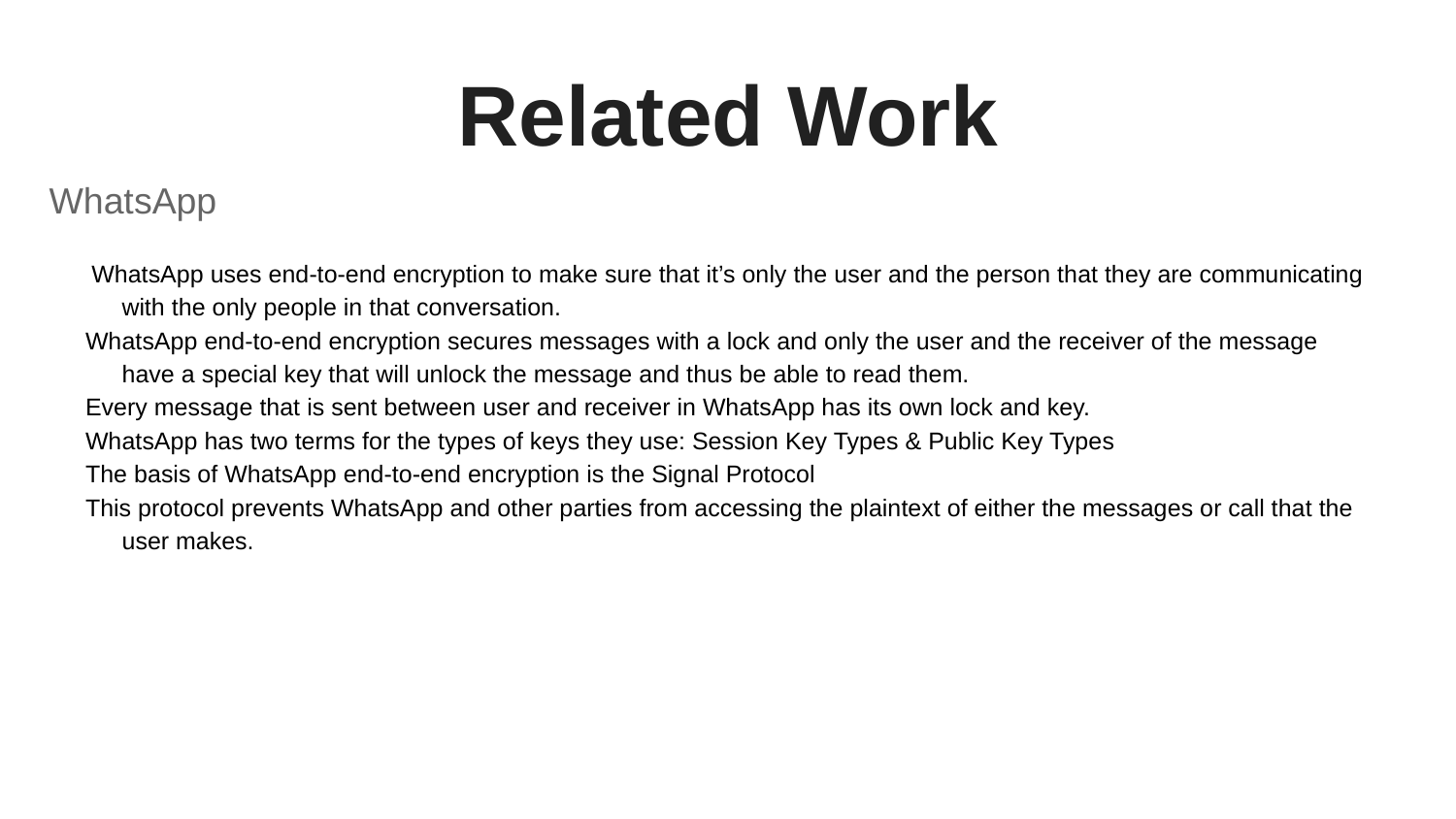

# Related Work
WhatsApp
 WhatsApp uses end-to-end encryption to make sure that it’s only the user and the person that they are communicating with the only people in that conversation.
WhatsApp end-to-end encryption secures messages with a lock and only the user and the receiver of the message have a special key that will unlock the message and thus be able to read them.
Every message that is sent between user and receiver in WhatsApp has its own lock and key.
WhatsApp has two terms for the types of keys they use: Session Key Types & Public Key Types
The basis of WhatsApp end-to-end encryption is the Signal Protocol
This protocol prevents WhatsApp and other parties from accessing the plaintext of either the messages or call that the user makes.